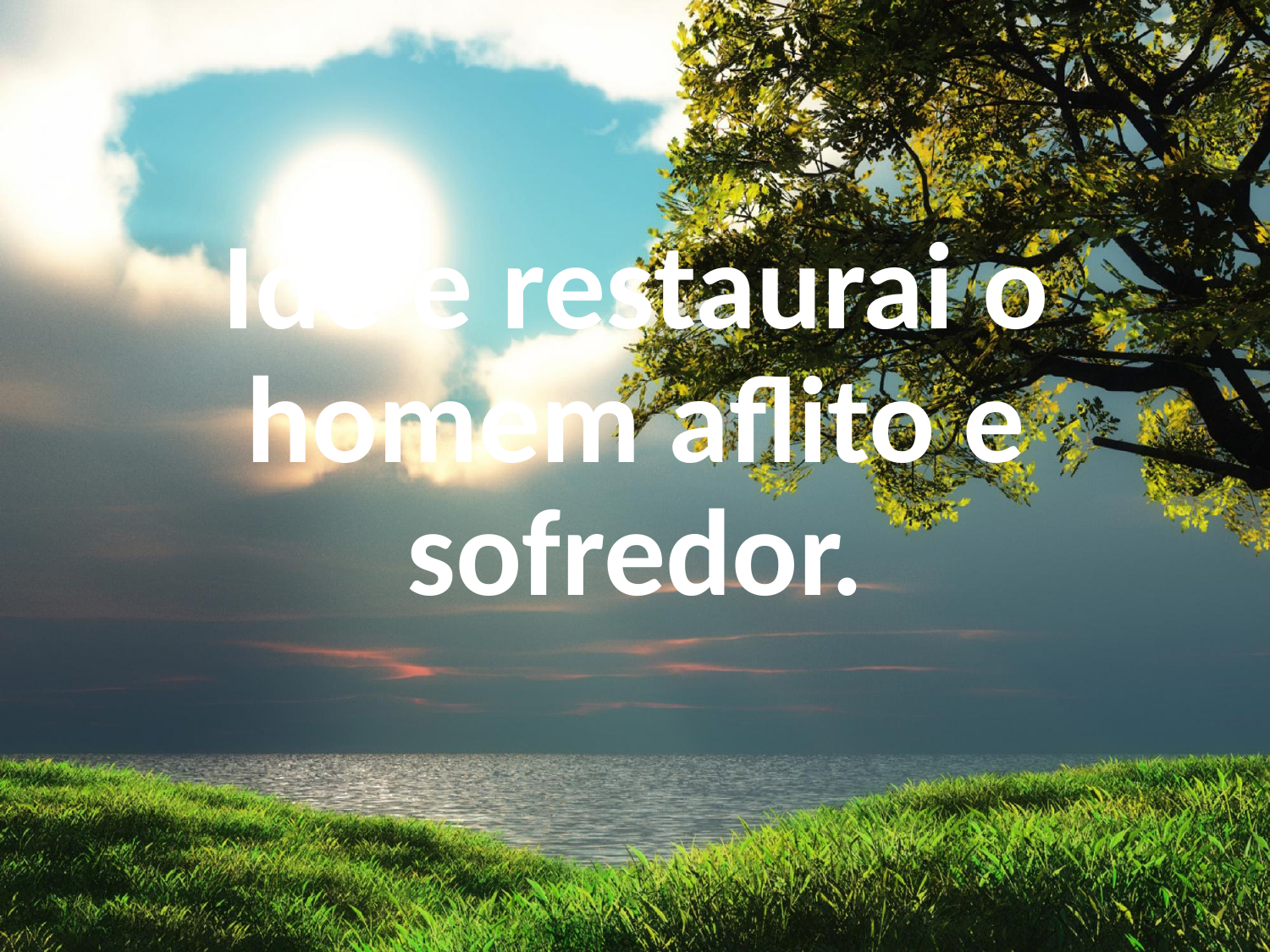

Ide e restaurai o
homem aflito e
sofredor.